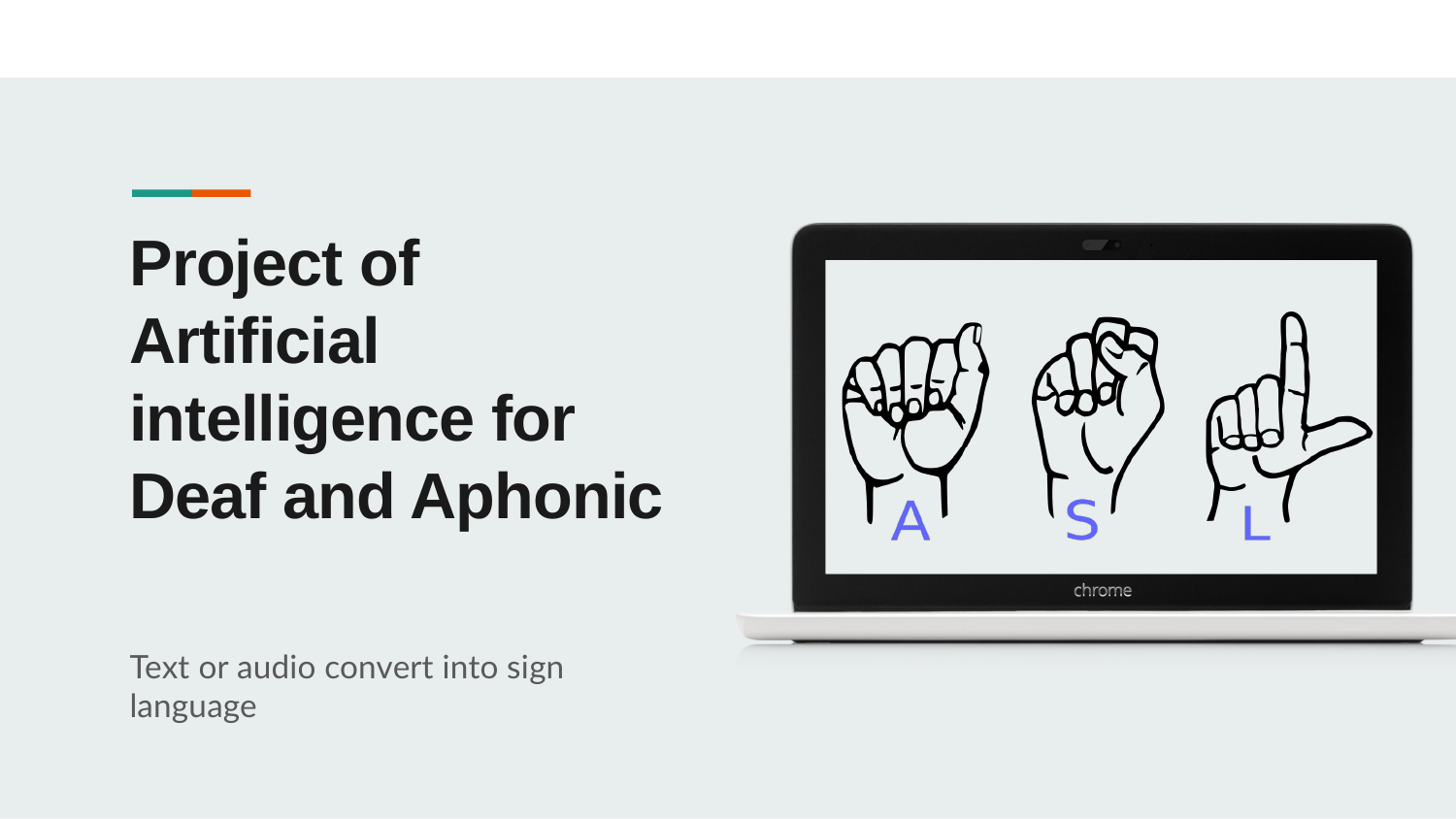

Project of Artificial intelligence for Deaf and Aphonic

Text or audio convert into sign language